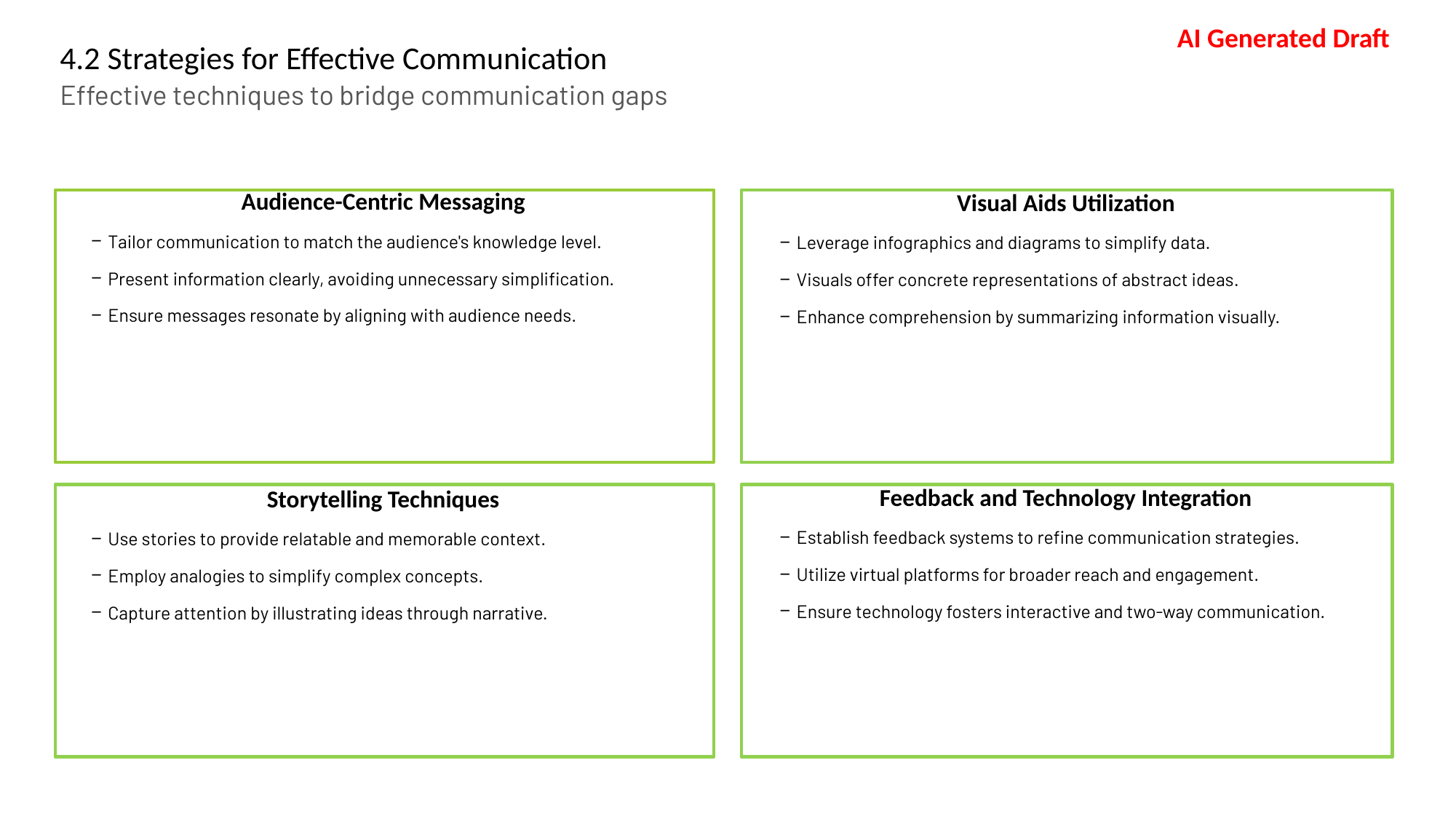

# 4.2 Strategies for Effective Communication
Effective techniques to bridge communication gaps

Audience-Centric Messaging
Tailor communication to match the audience's knowledge level.
Present information clearly, avoiding unnecessary simplification.
Ensure messages resonate by aligning with audience needs.

Visual Aids Utilization
Leverage infographics and diagrams to simplify data.
Visuals offer concrete representations of abstract ideas.
Enhance comprehension by summarizing information visually.

Feedback and Technology Integration
Establish feedback systems to refine communication strategies.
Utilize virtual platforms for broader reach and engagement.
Ensure technology fosters interactive and two-way communication.

Storytelling Techniques
Use stories to provide relatable and memorable context.
Employ analogies to simplify complex concepts.
Capture attention by illustrating ideas through narrative.